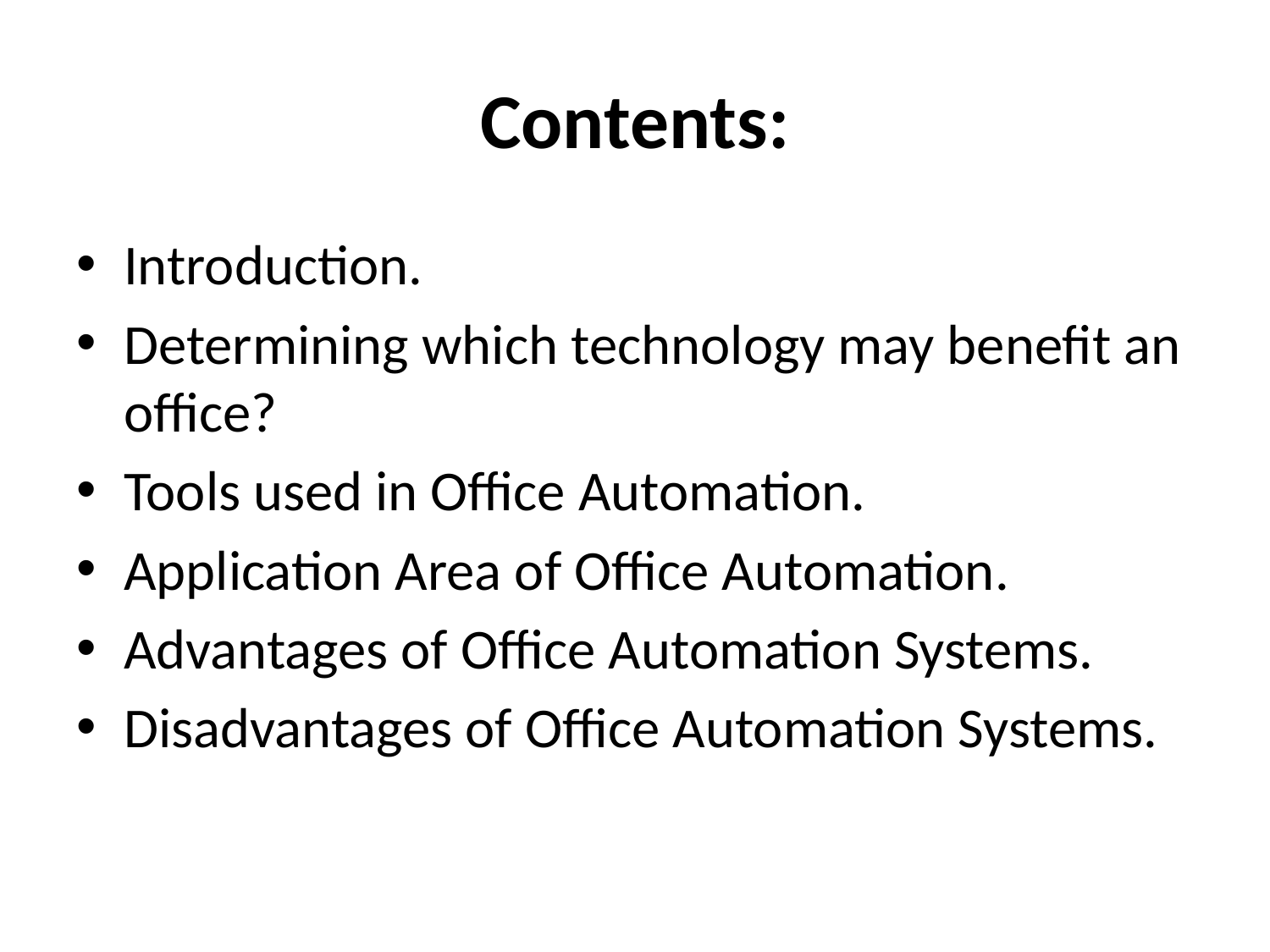

# Contents:
Introduction.
Determining which technology may benefit an office?
Tools used in Office Automation.
Application Area of Office Automation.
Advantages of Office Automation Systems.
Disadvantages of Office Automation Systems.
2